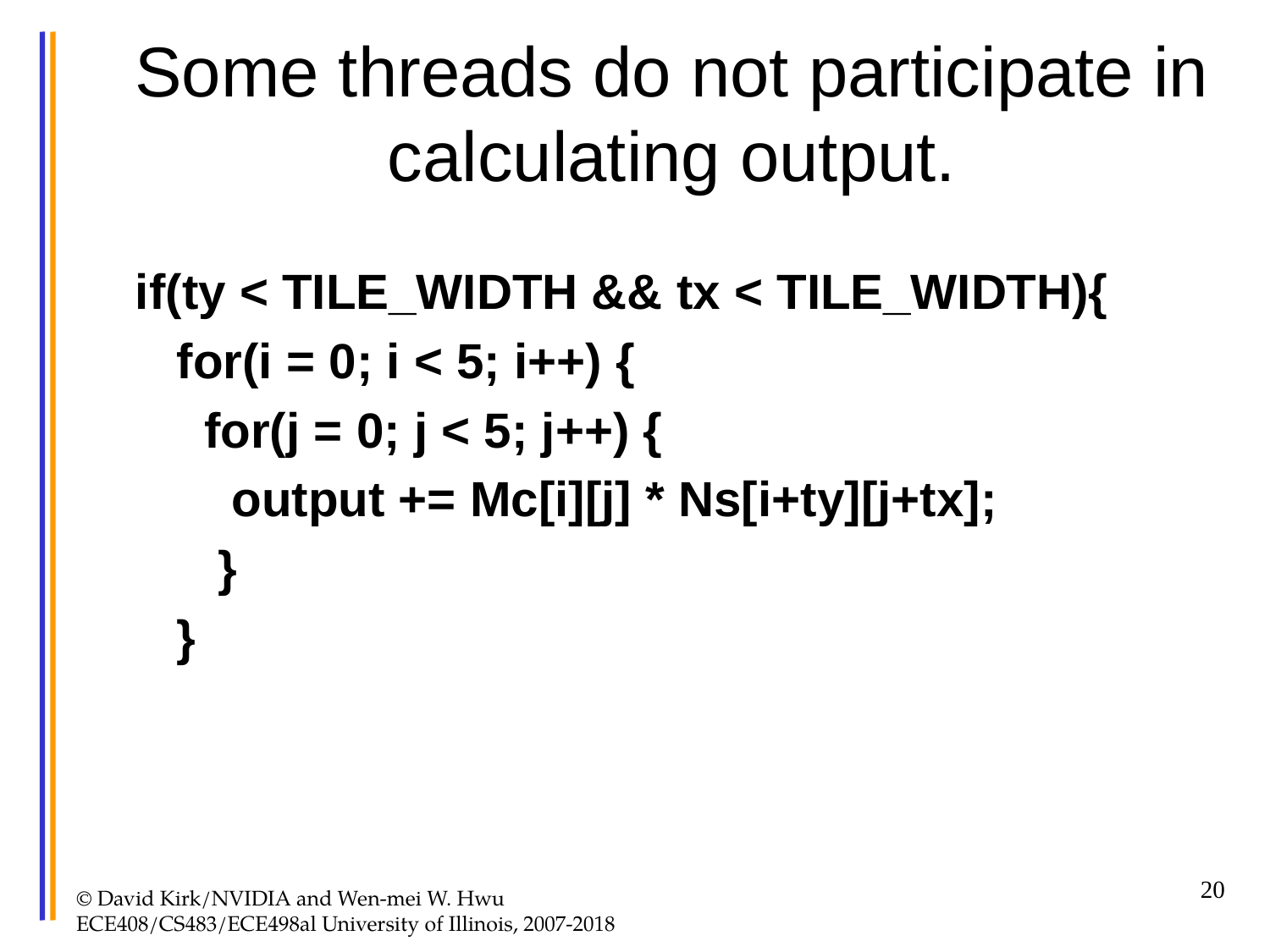

# Some threads do not participate in calculating output.
  if(ty < TILE_WIDTH && tx < TILE_WIDTH){
     for(i = 0; i < 5; i++) {
       for(j = 0; j < 5; j++) {
         output += Mc[i][j] * Ns[i+ty][j+tx];
        }
     }

20
© David Kirk/NVIDIA and Wen-mei W. Hwu       ECE408/CS483/ECE498al University of Illinois, 2007-2018